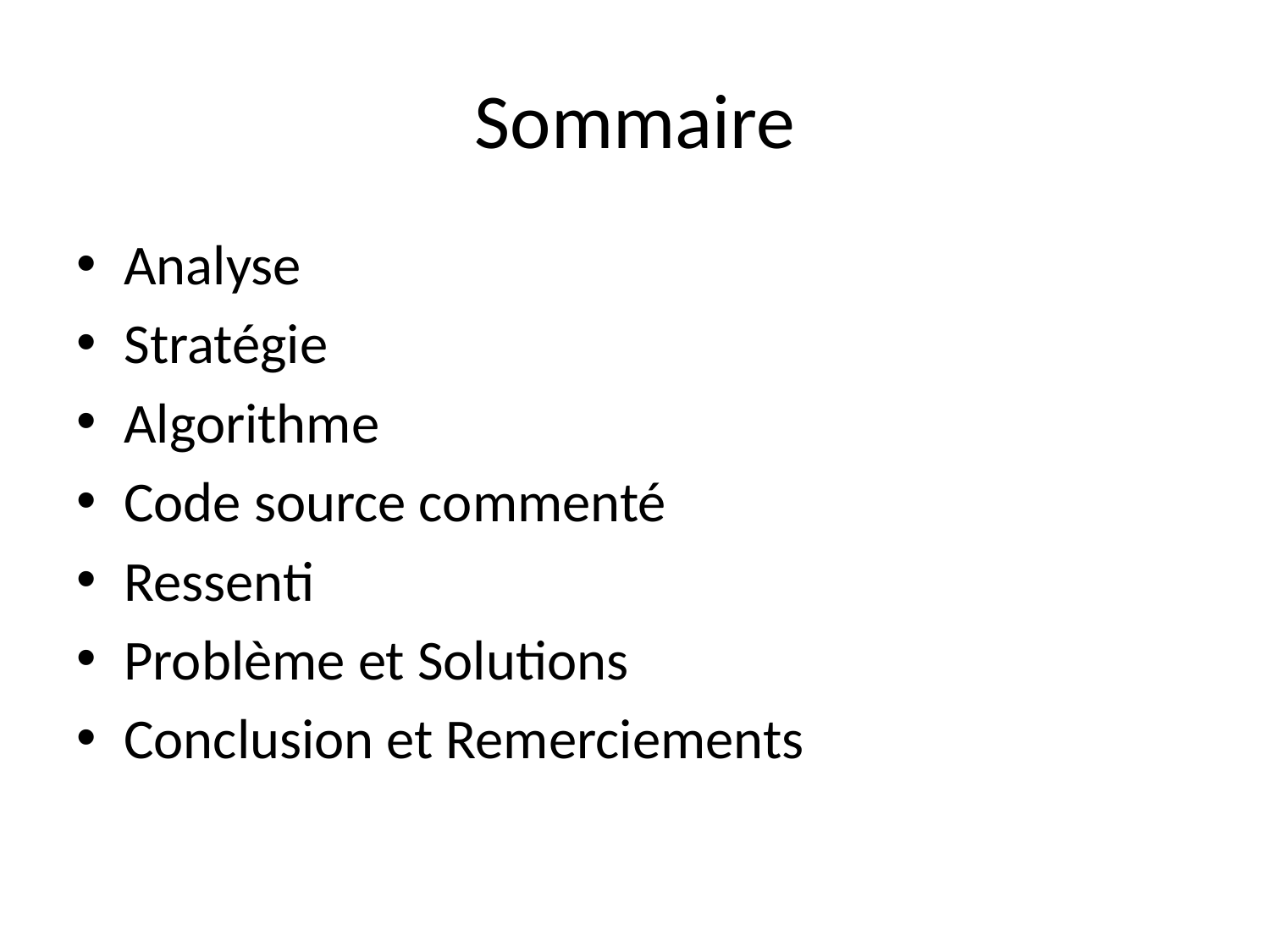

# Sommaire
Analyse
Stratégie
Algorithme
Code source commenté
Ressenti
Problème et Solutions
Conclusion et Remerciements